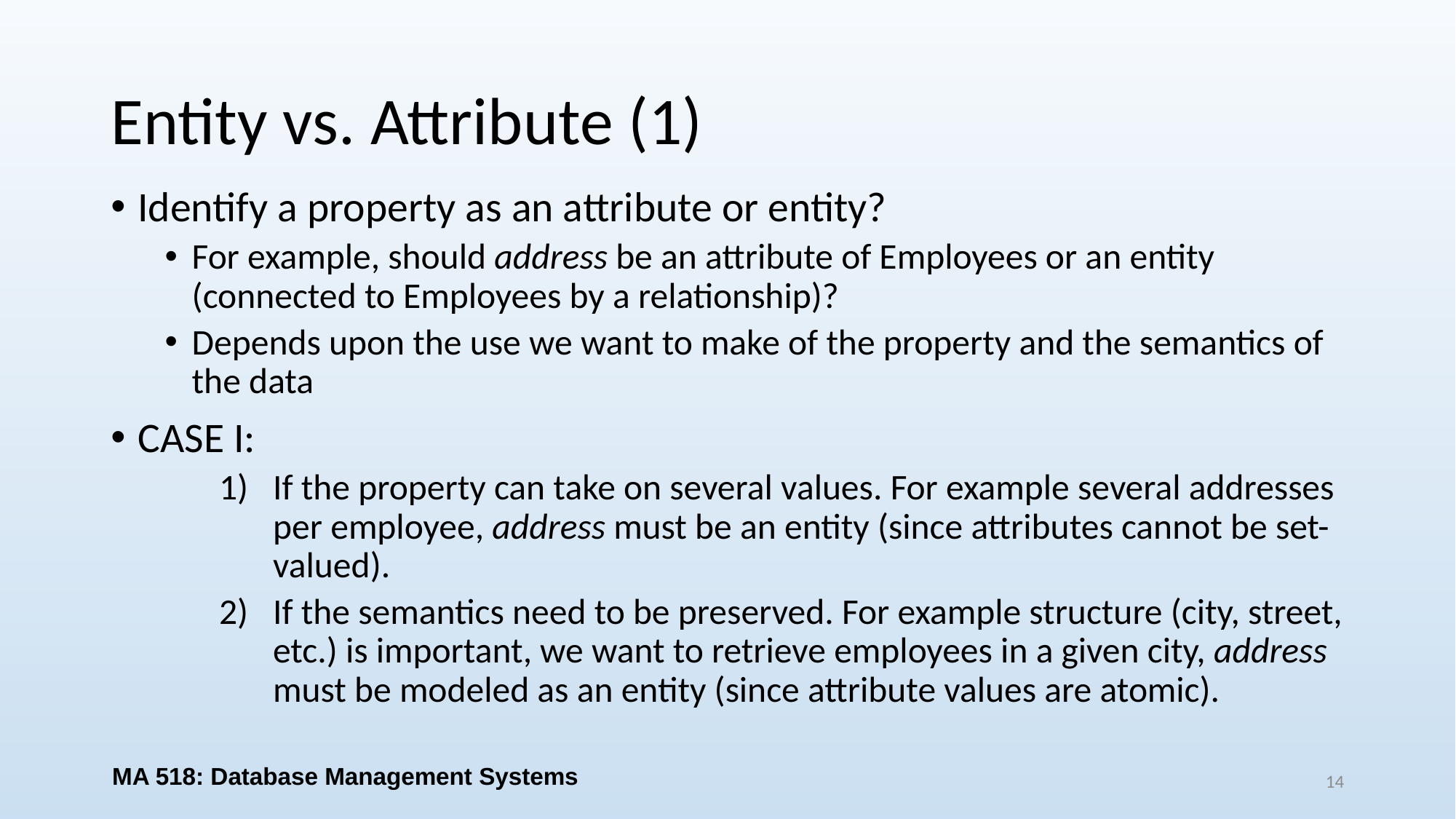

# Entity vs. Attribute (1)
Identify a property as an attribute or entity?
For example, should address be an attribute of Employees or an entity (connected to Employees by a relationship)?
Depends upon the use we want to make of the property and the semantics of the data
CASE I:
If the property can take on several values. For example several addresses per employee, address must be an entity (since attributes cannot be set-valued).
If the semantics need to be preserved. For example structure (city, street, etc.) is important, we want to retrieve employees in a given city, address must be modeled as an entity (since attribute values are atomic).
MA 518: Database Management Systems
14